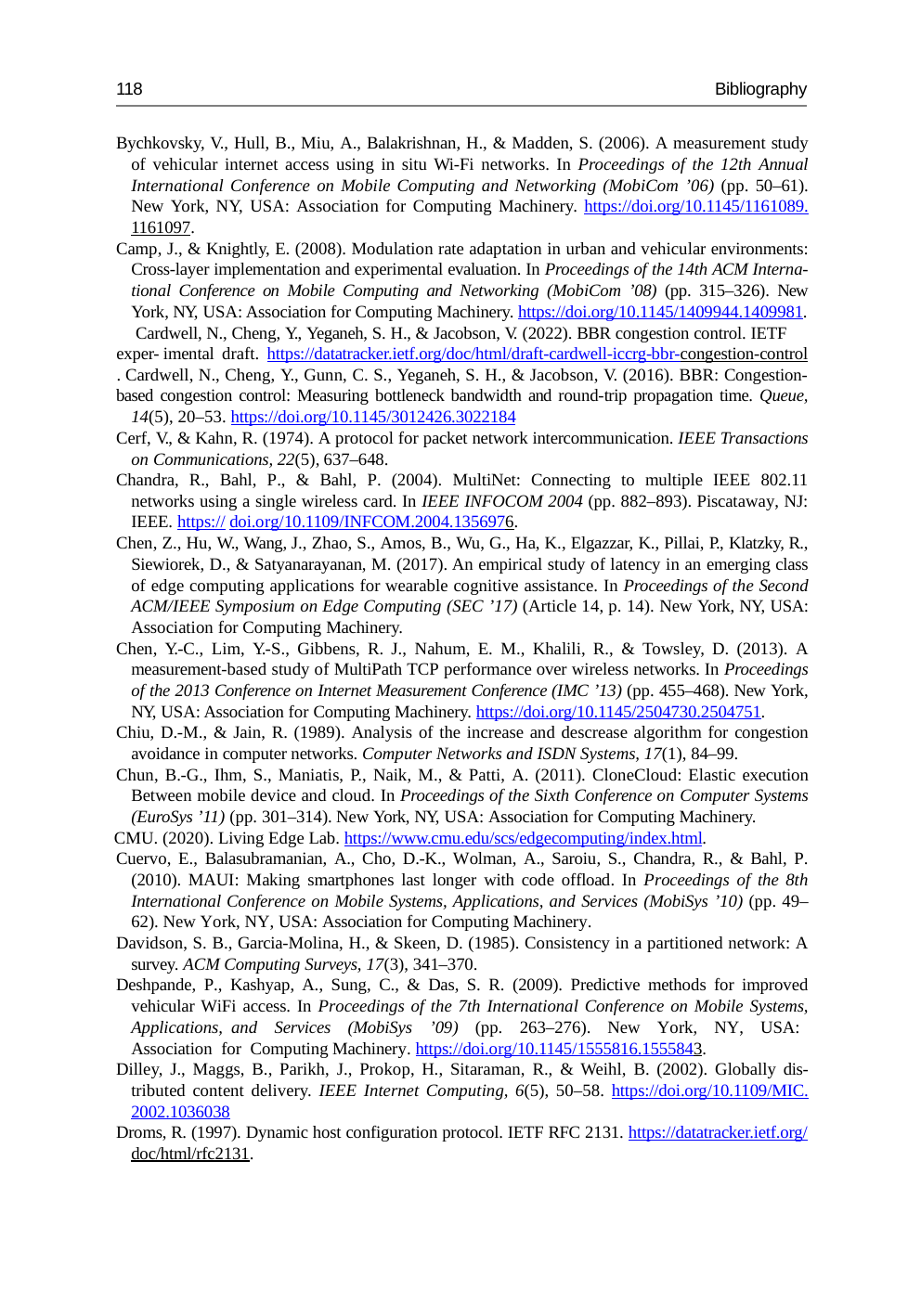

118
Bibliography
Bychkovsky, V., Hull, B., Miu, A., Balakrishnan, H., & Madden, S. (2006). A measurement study of vehicular internet access using in situ Wi-Fi networks. In Proceedings of the 12th Annual International Conference on Mobile Computing and Networking (MobiCom ’06) (pp. 50–61). New York, NY, USA: Association for Computing Machinery. https://doi.org/10.1145/1161089. 1161097.
Camp, J., & Knightly, E. (2008). Modulation rate adaptation in urban and vehicular environments: Cross-layer implementation and experimental evaluation. In Proceedings of the 14th ACM Interna- tional Conference on Mobile Computing and Networking (MobiCom ’08) (pp. 315–326). New York, NY, USA: Association for Computing Machinery. https://doi.org/10.1145/1409944.1409981.
Cardwell, N., Cheng, Y., Yeganeh, S. H., & Jacobson, V. (2022). BBR congestion control. IETF exper- imental draft. https://datatracker.ietf.org/doc/html/draft-cardwell-iccrg-bbr-congestion-control. Cardwell, N., Cheng, Y., Gunn, C. S., Yeganeh, S. H., & Jacobson, V. (2016). BBR: Congestion-
based congestion control: Measuring bottleneck bandwidth and round-trip propagation time. Queue, 14(5), 20–53. https://doi.org/10.1145/3012426.3022184
Cerf, V., & Kahn, R. (1974). A protocol for packet network intercommunication. IEEE Transactions on Communications, 22(5), 637–648.
Chandra, R., Bahl, P., & Bahl, P. (2004). MultiNet: Connecting to multiple IEEE 802.11 networks using a single wireless card. In IEEE INFOCOM 2004 (pp. 882–893). Piscataway, NJ: IEEE. https:// doi.org/10.1109/INFCOM.2004.1356976.
Chen, Z., Hu, W., Wang, J., Zhao, S., Amos, B., Wu, G., Ha, K., Elgazzar, K., Pillai, P., Klatzky, R., Siewiorek, D., & Satyanarayanan, M. (2017). An empirical study of latency in an emerging class of edge computing applications for wearable cognitive assistance. In Proceedings of the Second ACM/IEEE Symposium on Edge Computing (SEC ’17) (Article 14, p. 14). New York, NY, USA: Association for Computing Machinery.
Chen, Y.-C., Lim, Y.-S., Gibbens, R. J., Nahum, E. M., Khalili, R., & Towsley, D. (2013). A measurement-based study of MultiPath TCP performance over wireless networks. In Proceedings of the 2013 Conference on Internet Measurement Conference (IMC ’13) (pp. 455–468). New York, NY, USA: Association for Computing Machinery. https://doi.org/10.1145/2504730.2504751.
Chiu, D.-M., & Jain, R. (1989). Analysis of the increase and descrease algorithm for congestion avoidance in computer networks. Computer Networks and ISDN Systems, 17(1), 84–99.
Chun, B.-G., Ihm, S., Maniatis, P., Naik, M., & Patti, A. (2011). CloneCloud: Elastic execution Between mobile device and cloud. In Proceedings of the Sixth Conference on Computer Systems (EuroSys ’11) (pp. 301–314). New York, NY, USA: Association for Computing Machinery.
CMU. (2020). Living Edge Lab. https://www.cmu.edu/scs/edgecomputing/index.html.
Cuervo, E., Balasubramanian, A., Cho, D.-K., Wolman, A., Saroiu, S., Chandra, R., & Bahl, P. (2010). MAUI: Making smartphones last longer with code offload. In Proceedings of the 8th International Conference on Mobile Systems, Applications, and Services (MobiSys ’10) (pp. 49–62). New York, NY, USA: Association for Computing Machinery.
Davidson, S. B., Garcia-Molina, H., & Skeen, D. (1985). Consistency in a partitioned network: A survey. ACM Computing Surveys, 17(3), 341–370.
Deshpande, P., Kashyap, A., Sung, C., & Das, S. R. (2009). Predictive methods for improved vehicular WiFi access. In Proceedings of the 7th International Conference on Mobile Systems, Applications, and  Services  (MobiSys  ’09)  (pp.  263–276).  New  York,  NY,  USA:  Association  for  Computing Machinery. https://doi.org/10.1145/1555816.1555843.
Dilley, J., Maggs, B., Parikh, J., Prokop, H., Sitaraman, R., & Weihl, B. (2002). Globally dis- tributed content delivery. IEEE Internet Computing, 6(5), 50–58. https://doi.org/10.1109/MIC. 2002.1036038
Droms, R. (1997). Dynamic host configuration protocol. IETF RFC 2131. https://datatracker.ietf.org/ doc/html/rfc2131.